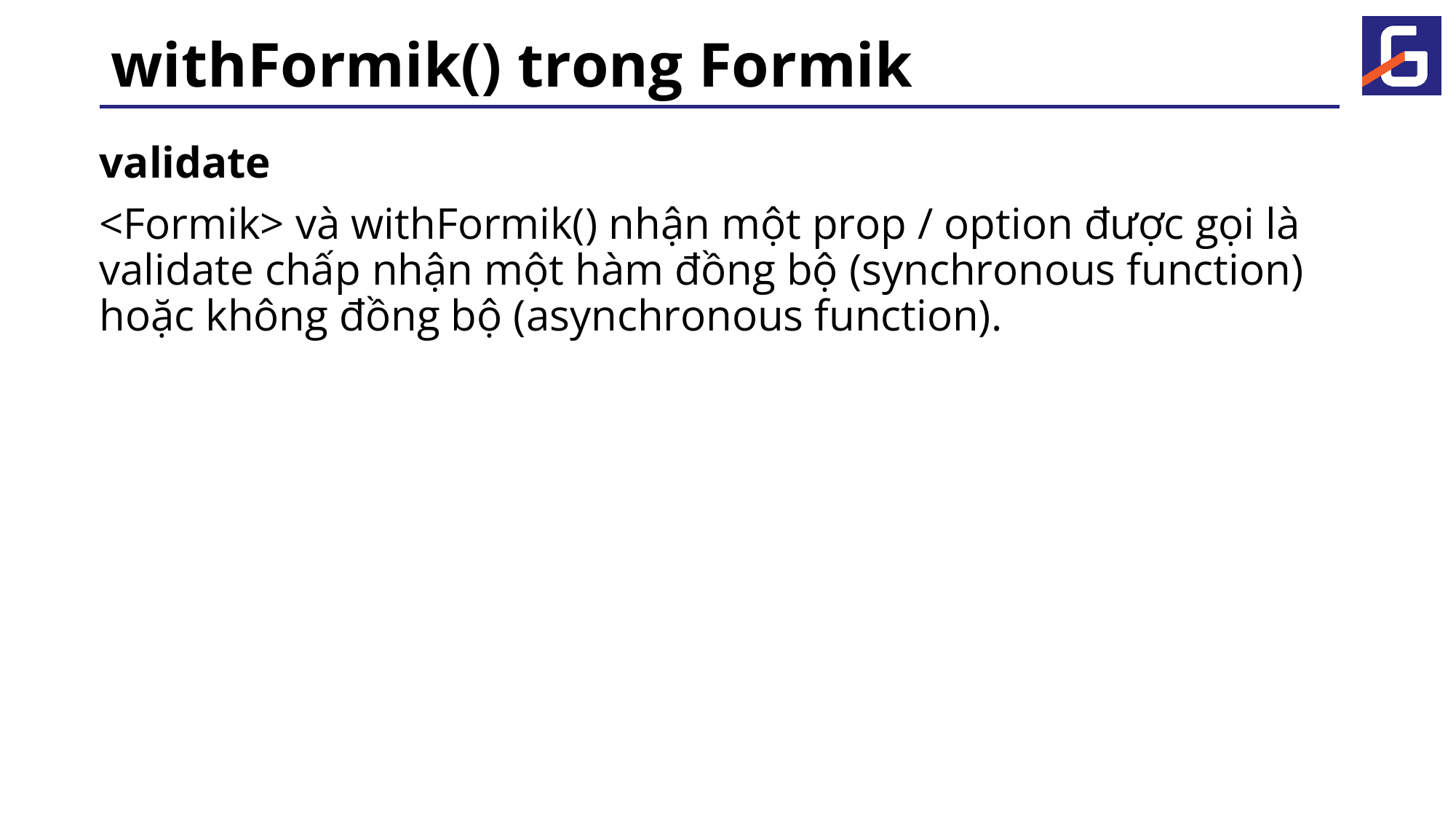

# withFormik() trong Formik
validate
<Formik> và withFormik() nhận một prop / option được gọi là validate chấp nhận một hàm đồng bộ (synchronous function) hoặc không đồng bộ (asynchronous function).